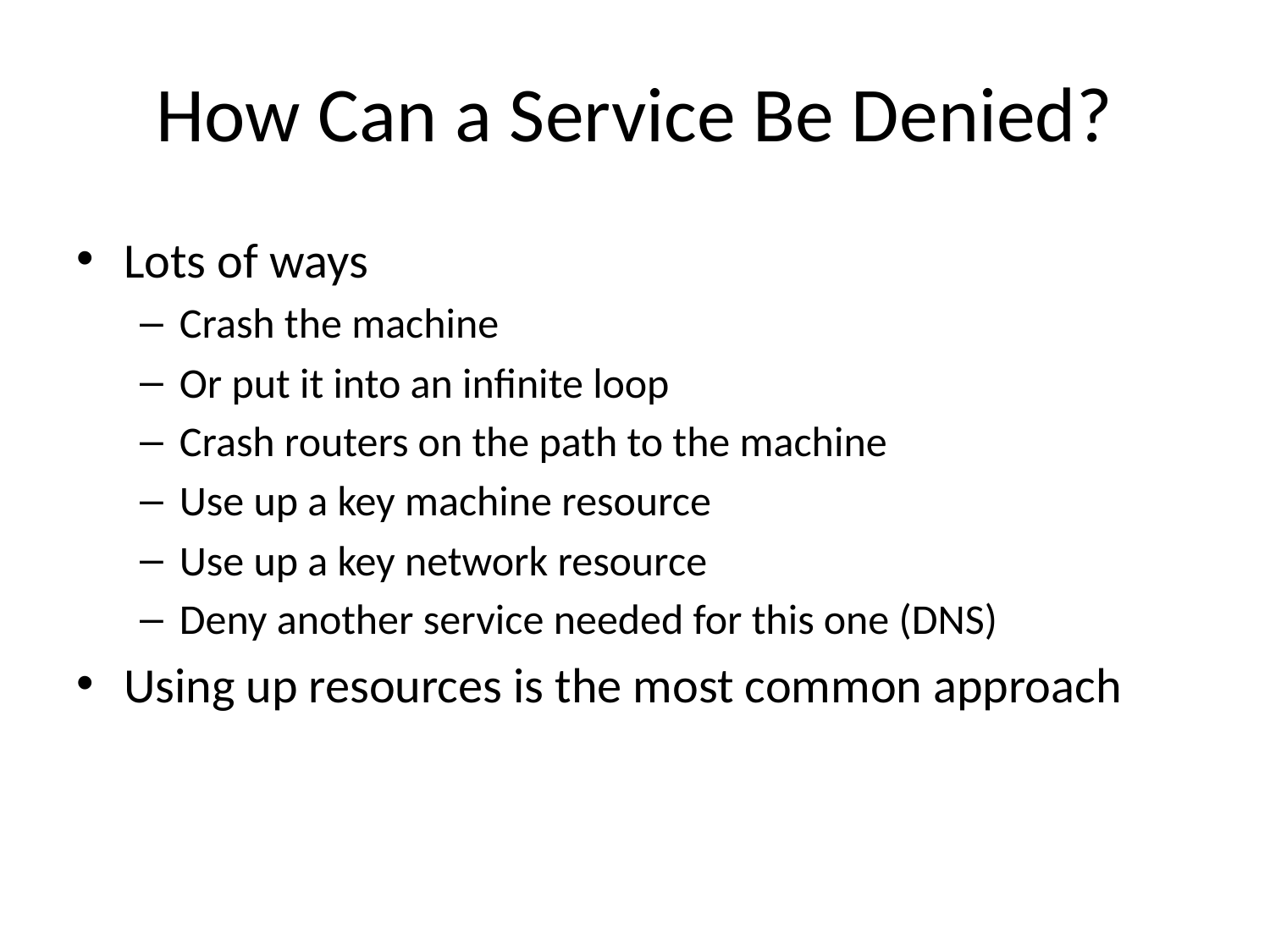

# How Can a Service Be Denied?
Lots of ways
Crash the machine
Or put it into an infinite loop
Crash routers on the path to the machine
Use up a key machine resource
Use up a key network resource
Deny another service needed for this one (DNS)
Using up resources is the most common approach